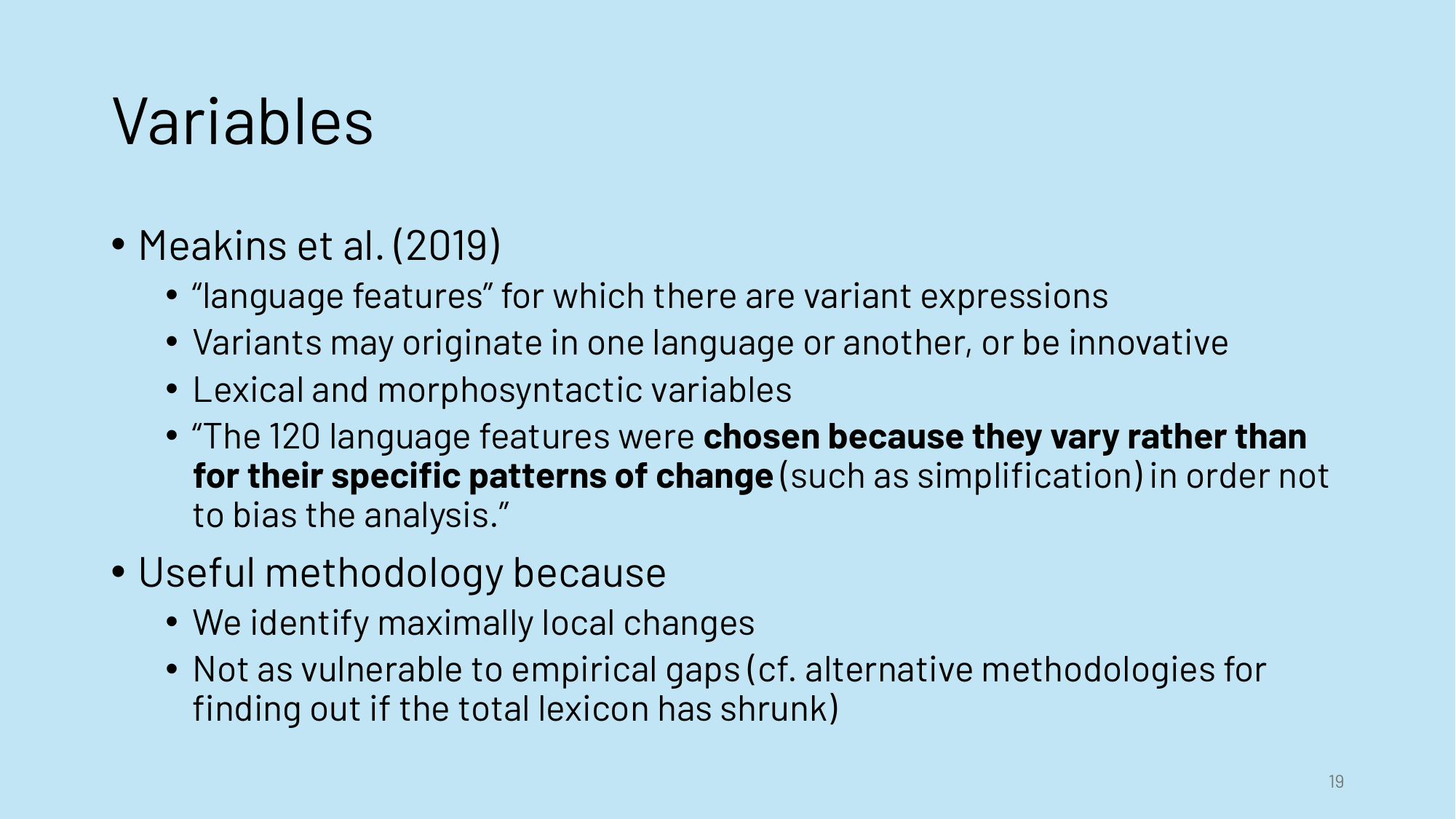

# Variables
Meakins et al. (2019)
“language features” for which there are variant expressions
Variants may originate in one language or another, or be innovative
Lexical and morphosyntactic variables
“The 120 language features were chosen because they vary rather than for their specific patterns of change (such as simplification) in order not to bias the analysis.”
Useful methodology because
We identify maximally local changes
Not as vulnerable to empirical gaps (cf. alternative methodologies for finding out if the total lexicon has shrunk)
19